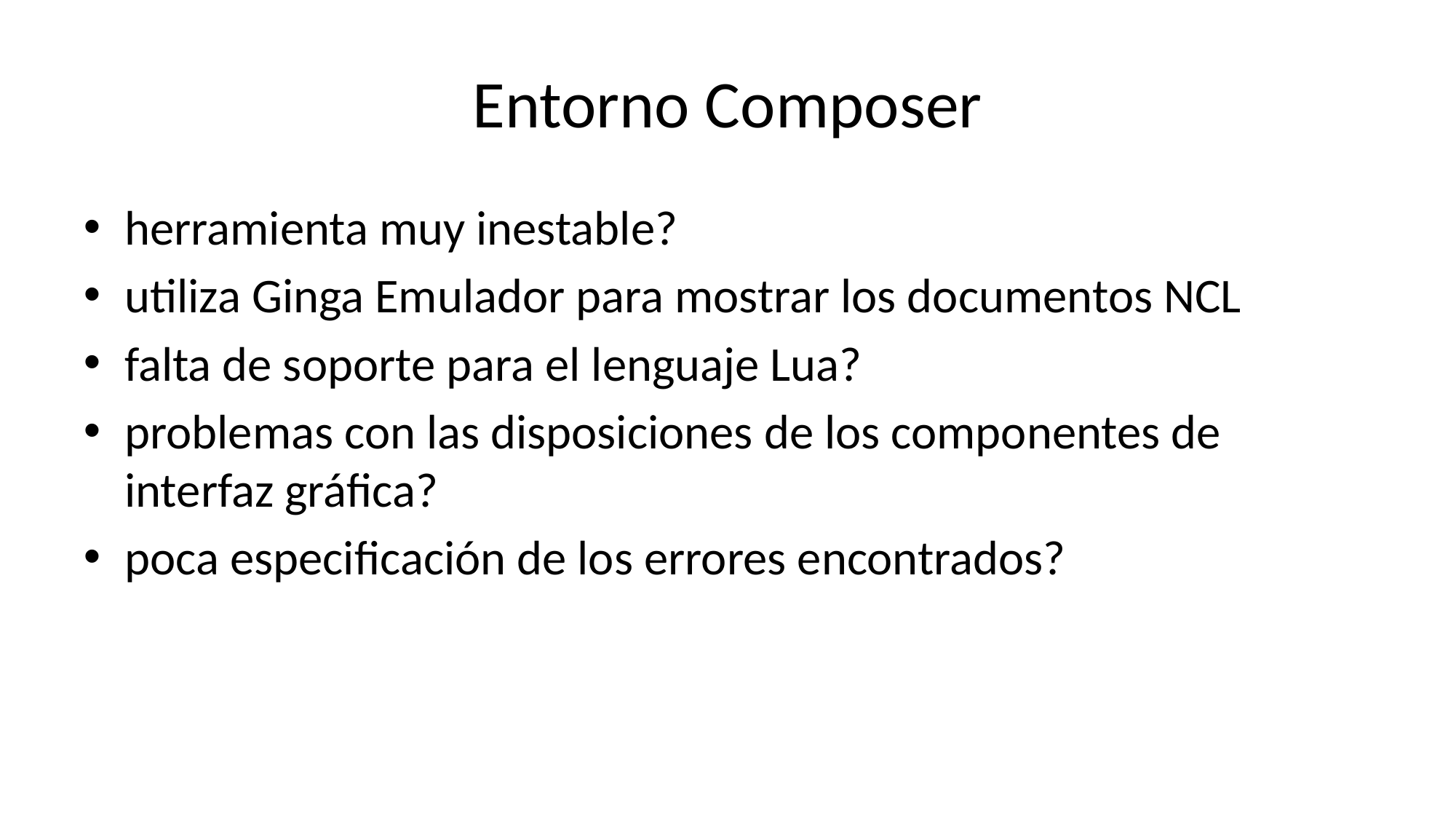

# Entorno Composer
herramienta muy inestable?
utiliza Ginga Emulador para mostrar los documentos NCL
falta de soporte para el lenguaje Lua?
problemas con las disposiciones de los componentes de interfaz gráfica?
poca especificación de los errores encontrados?